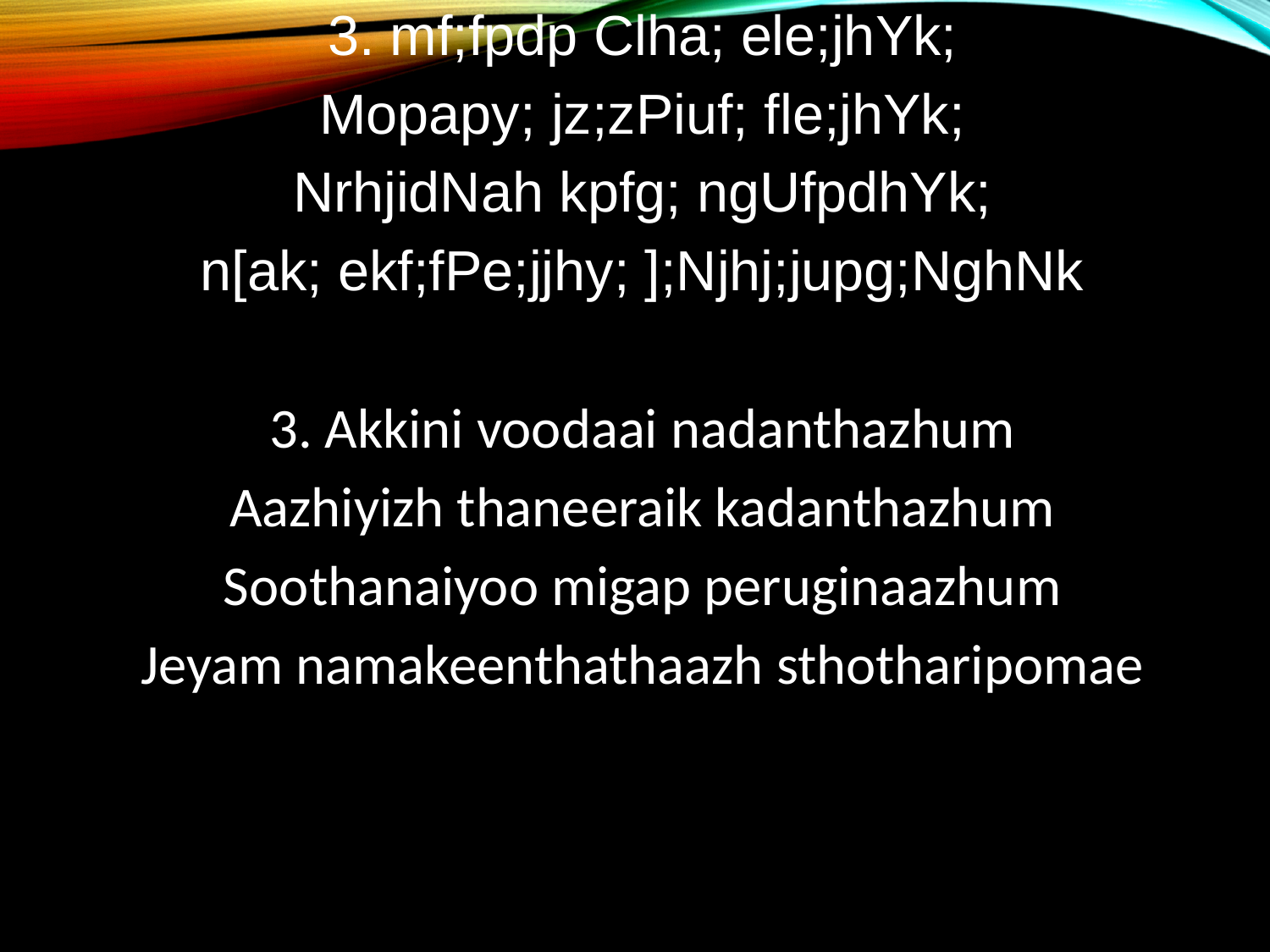

3. mf;fpdp Clha; ele;jhYk;
Mopapy; jz;zPiuf; fle;jhYk;
NrhjidNah kpfg; ngUfpdhYk;
n[ak; ekf;fPe;jjhy; ];Njhj;jupg;NghNk

3. Akkini voodaai nadanthazhum
Aazhiyizh thaneeraik kadanthazhum
Soothanaiyoo migap peruginaazhum
Jeyam namakeenthathaazh sthotharipomae